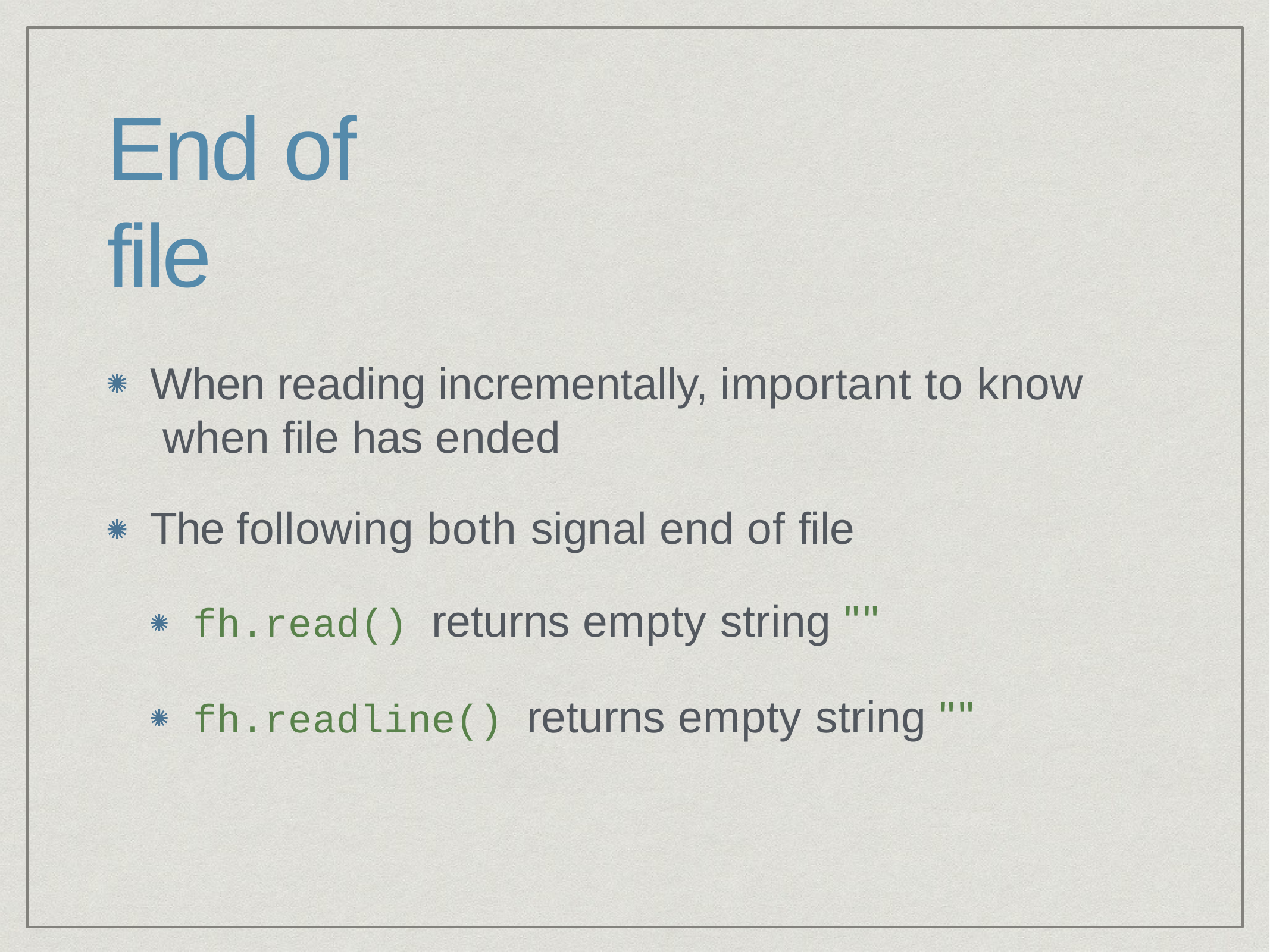

# End of file
When reading incrementally, important to know  when file has ended
The following both signal end of file
fh.read() returns empty string ""
fh.readline() returns empty string ""